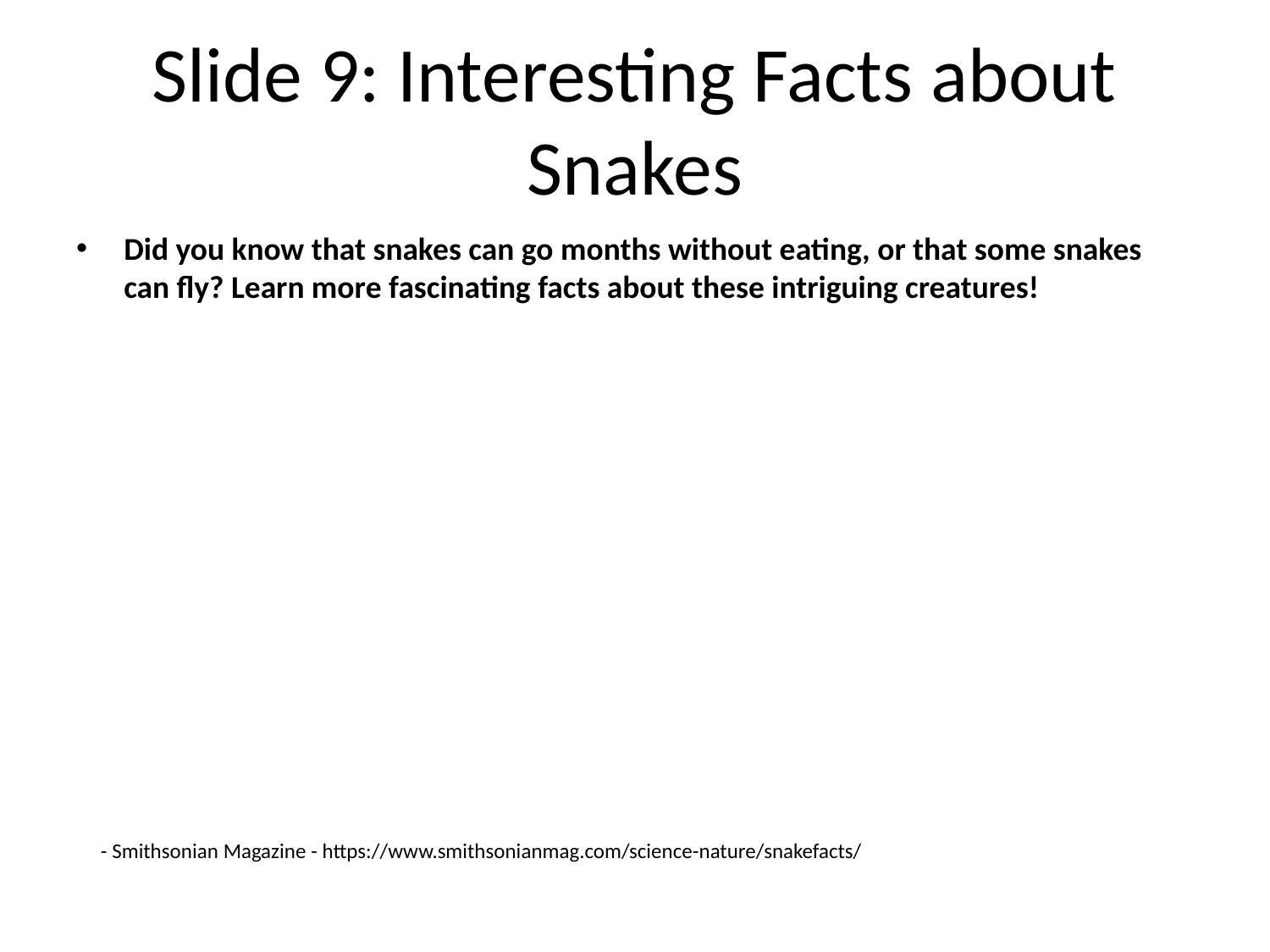

# Slide 9: Interesting Facts about Snakes
Did you know that snakes can go months without eating, or that some snakes can fly? Learn more fascinating facts about these intriguing creatures!

- Smithsonian Magazine - https://www.smithsonianmag.com/science-nature/snakefacts/